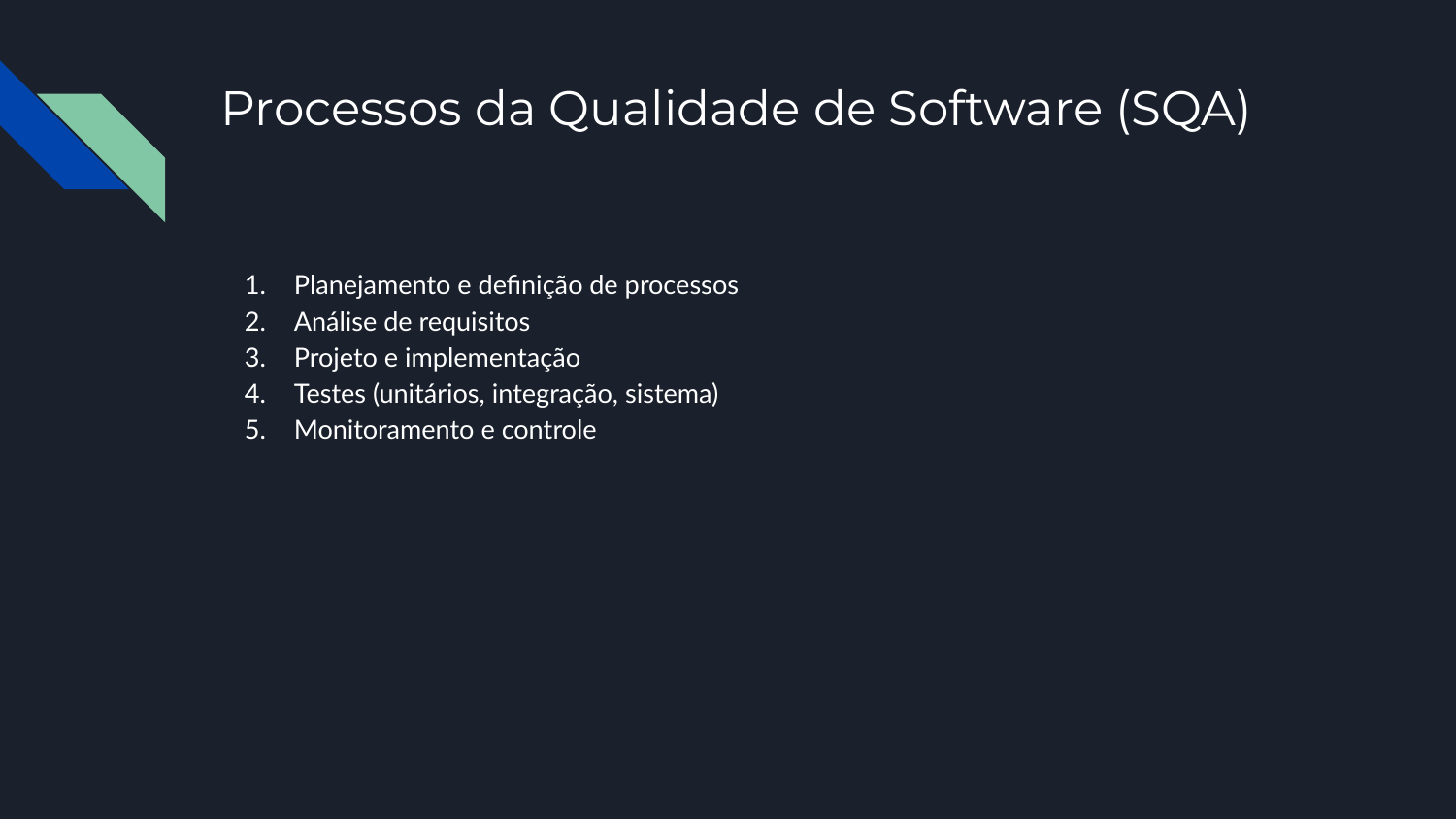

# Processos da Qualidade de Software (SQA)
Planejamento e definição de processos
Análise de requisitos
Projeto e implementação
Testes (unitários, integração, sistema)
Monitoramento e controle